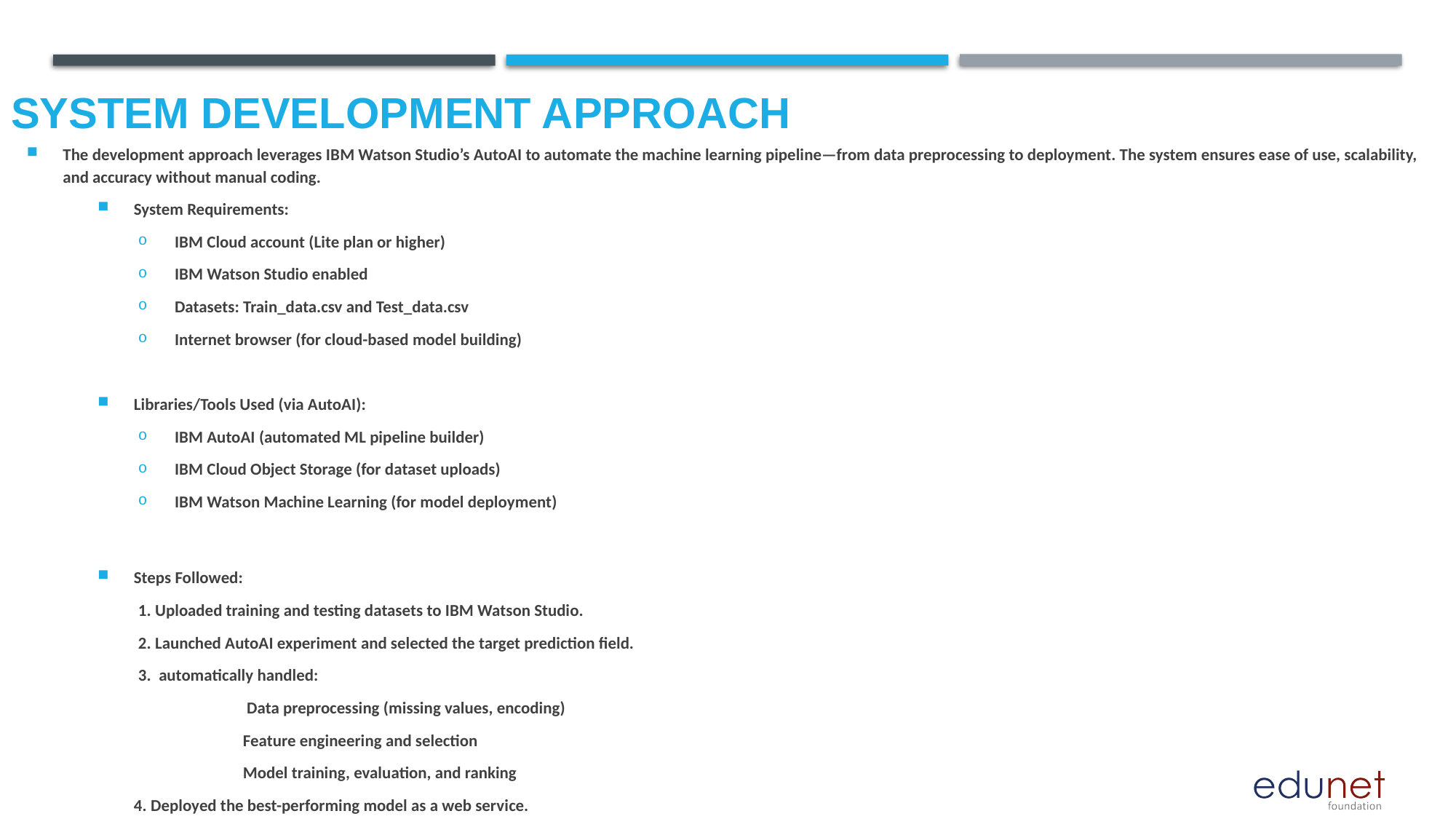

# SYSTEM DEVELOPMENT APPROACH

The development approach leverages IBM Watson Studio’s AutoAI to automate the machine learning pipeline—from data preprocessing to deployment. The system ensures ease of use, scalability, and accuracy without manual coding.
System Requirements:
IBM Cloud account (Lite plan or higher)
IBM Watson Studio enabled
Datasets: Train_data.csv and Test_data.csv
Internet browser (for cloud-based model building)

Libraries/Tools Used (via AutoAI):
IBM AutoAI (automated ML pipeline builder)
IBM Cloud Object Storage (for dataset uploads)
IBM Watson Machine Learning (for model deployment)

Steps Followed:
1. Uploaded training and testing datasets to IBM Watson Studio.
2. Launched AutoAI experiment and selected the target prediction field.
3.  automatically handled:
	 	 Data preprocessing (missing values, encoding)
    	  	Feature engineering and selection
   	   	Model training, evaluation, and ranking
	4. Deployed the best-performing model as a web service.